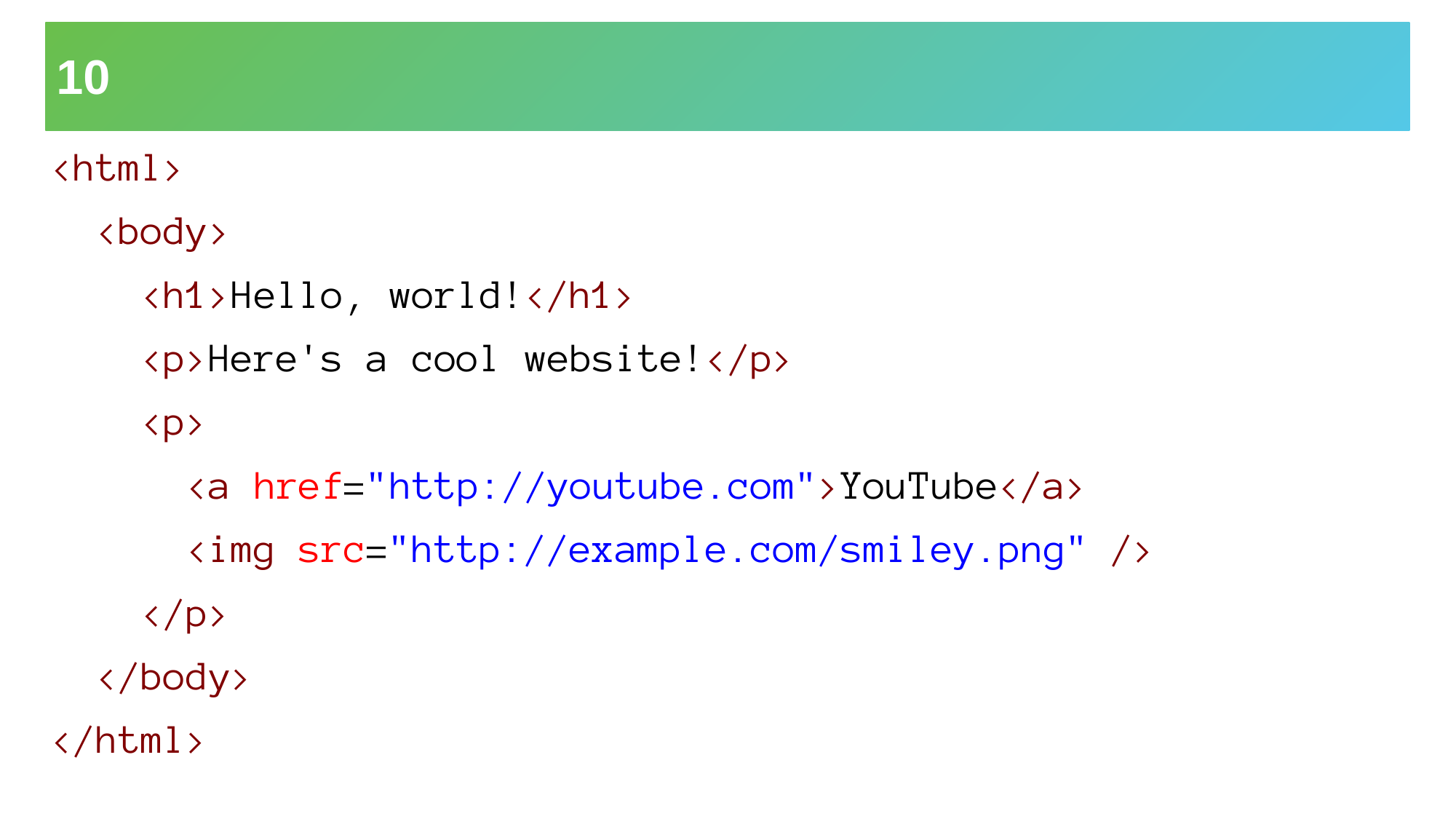

# 10
<html>
  <body>
    <h1>Hello, world!</h1>
    <p>Here's a cool website!</p>
    <p>
      <a href="http://youtube.com">YouTube</a>
      <img src="http://example.com/smiley.png" />
    </p>
  </body>
</html>